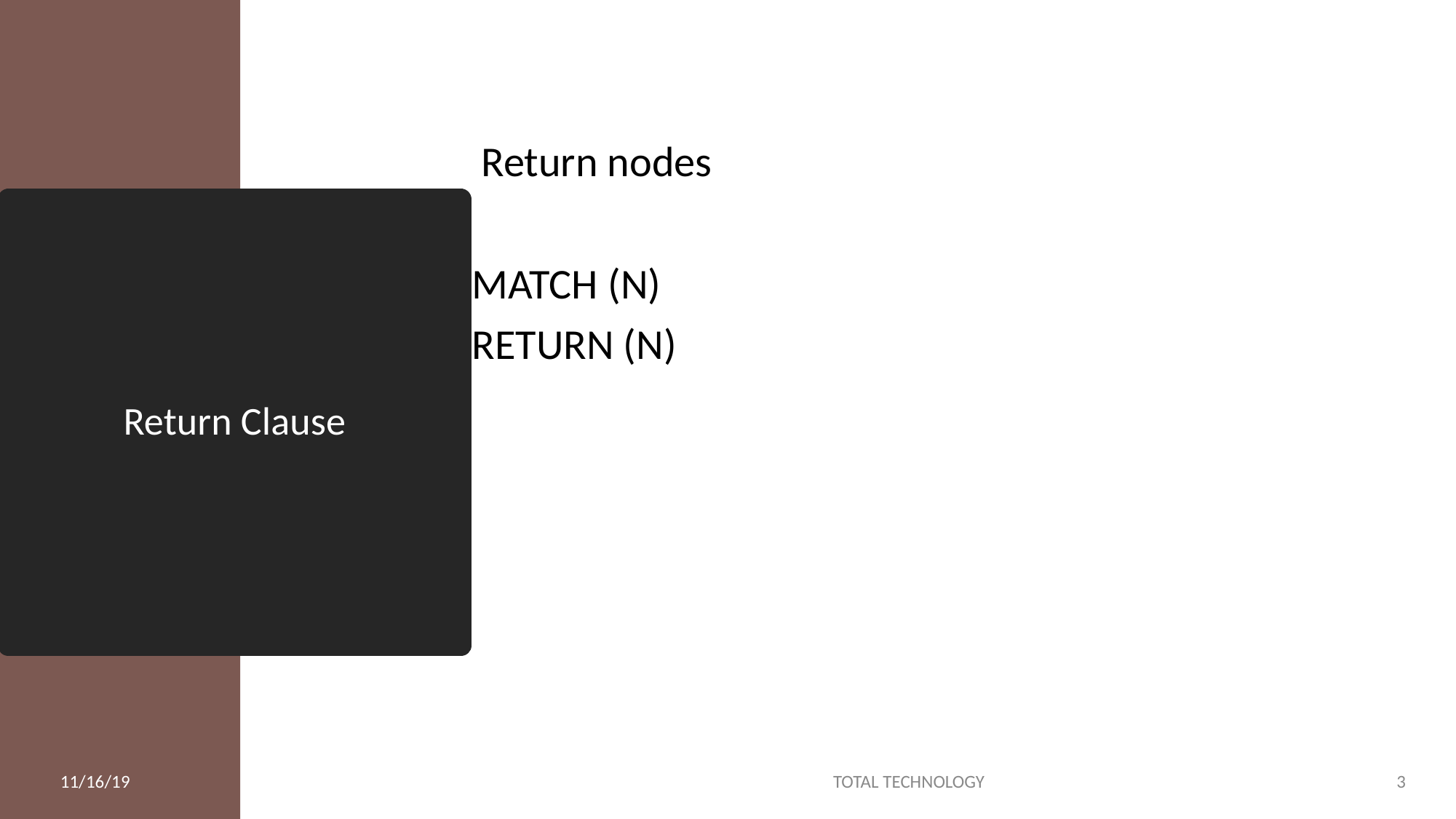

Return nodes

MATCH (N)
RETURN (N)

# Return Clause
11/16/19
TOTAL TECHNOLOGY
3